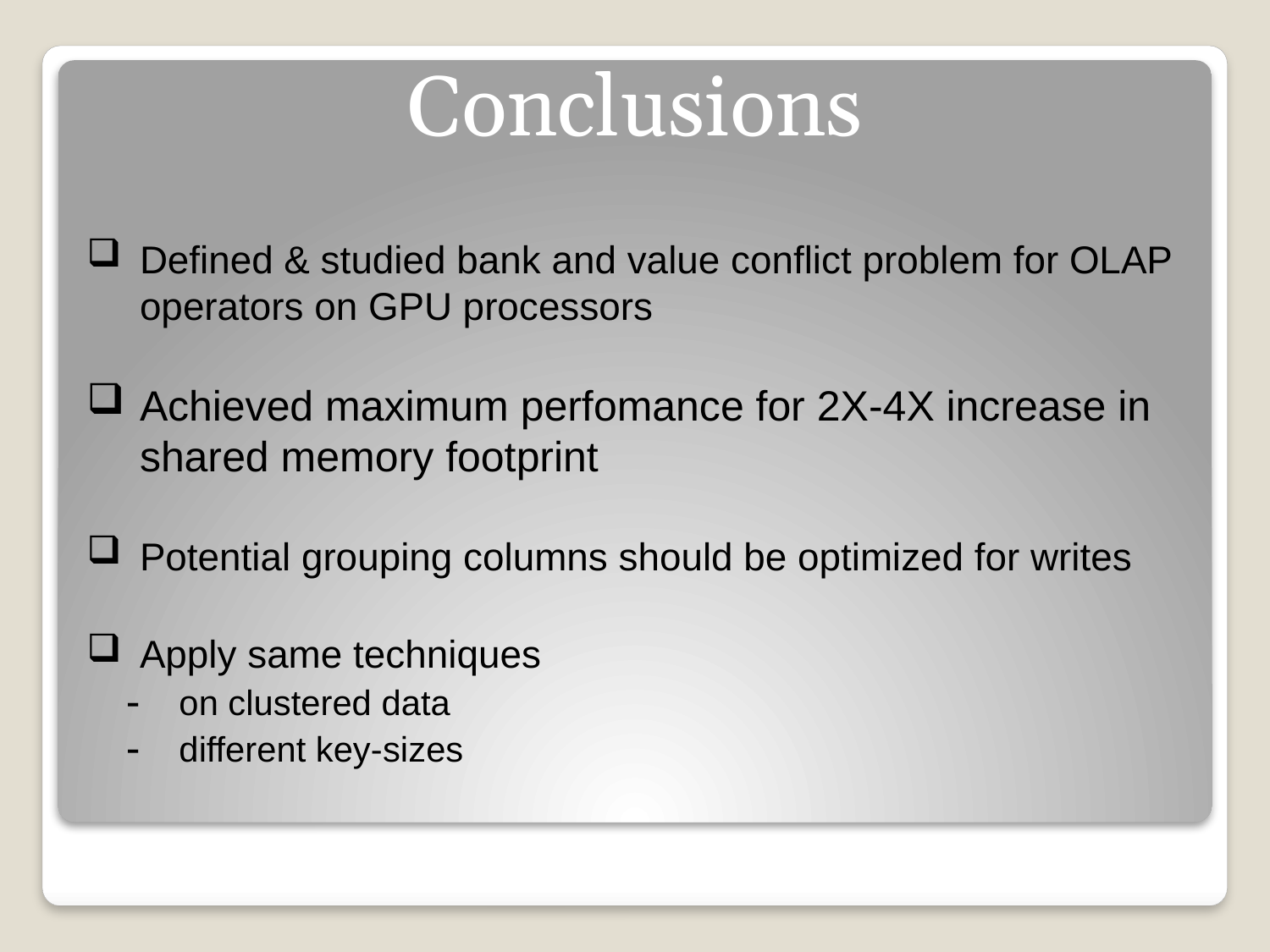

# Conclusions
Defined & studied bank and value conflict problem for OLAP operators on GPU processors

Achieved maximum perfomance for 2X-4X increase in shared memory footprint

Potential grouping columns should be optimized for writes

Apply same techniques
on clustered data
different key-sizes